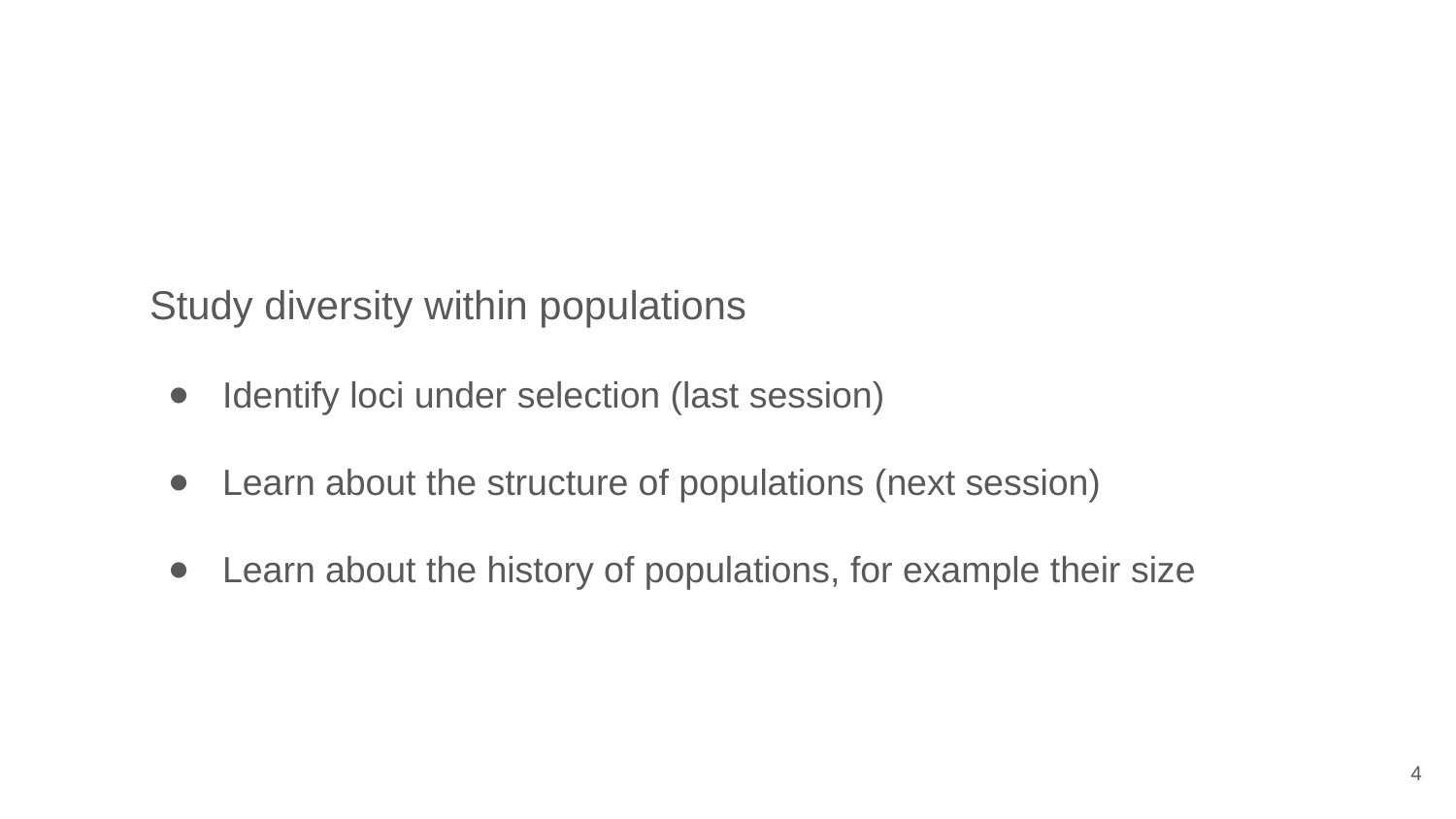

Study diversity within populations
Identify loci under selection (last session)
Learn about the structure of populations (next session)
Learn about the history of populations, for example their size
4